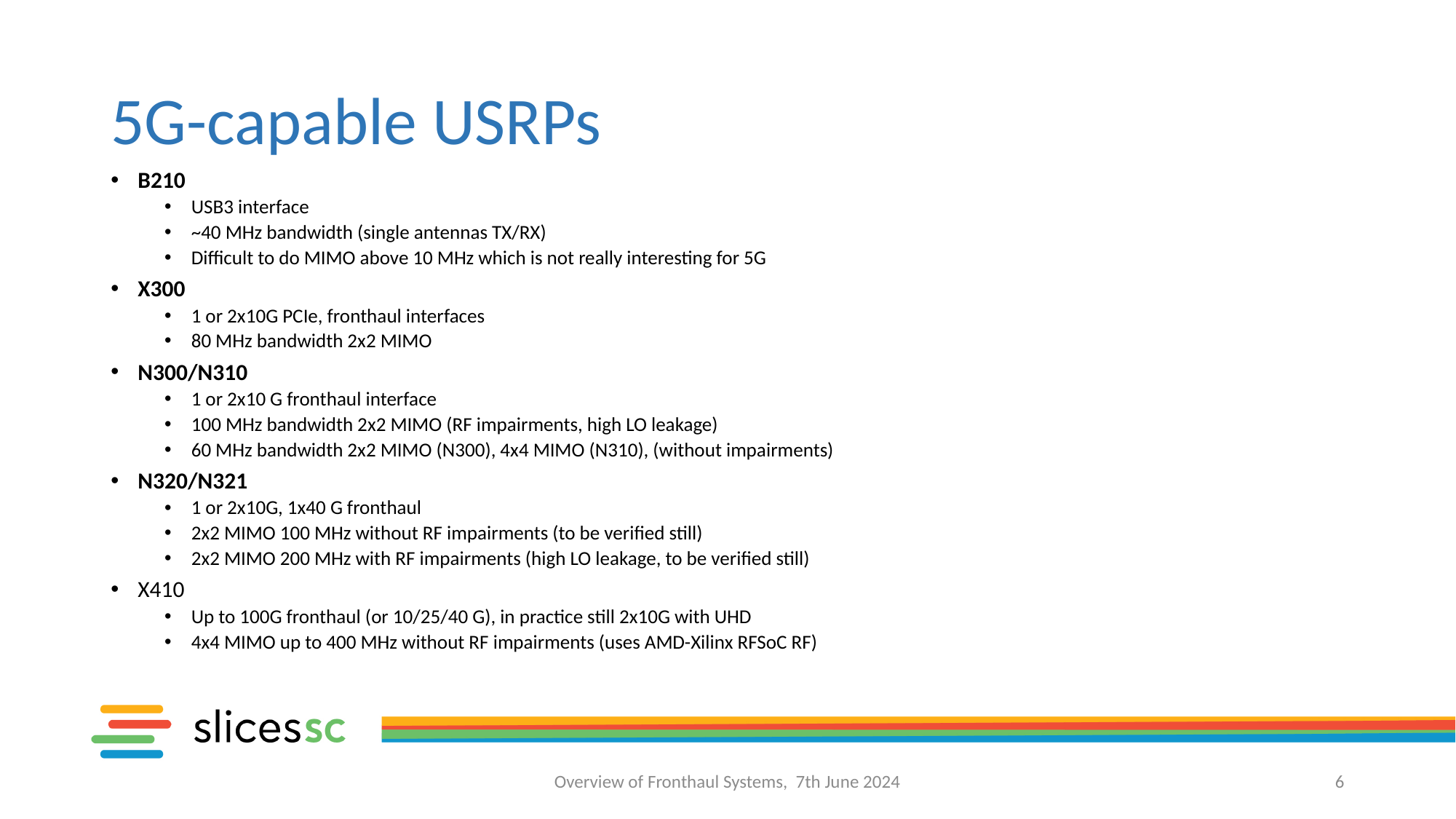

# 5G-capable USRPs
B210
USB3 interface
~40 MHz bandwidth (single antennas TX/RX)
Difficult to do MIMO above 10 MHz which is not really interesting for 5G
X300
1 or 2x10G PCIe, fronthaul interfaces
80 MHz bandwidth 2x2 MIMO
N300/N310
1 or 2x10 G fronthaul interface
100 MHz bandwidth 2x2 MIMO (RF impairments, high LO leakage)
60 MHz bandwidth 2x2 MIMO (N300), 4x4 MIMO (N310), (without impairments)
N320/N321
1 or 2x10G, 1x40 G fronthaul
2x2 MIMO 100 MHz without RF impairments (to be verified still)
2x2 MIMO 200 MHz with RF impairments (high LO leakage, to be verified still)
X410
Up to 100G fronthaul (or 10/25/40 G), in practice still 2x10G with UHD
4x4 MIMO up to 400 MHz without RF impairments (uses AMD-Xilinx RFSoC RF)
Overview of Fronthaul Systems,  7th June 2024
6